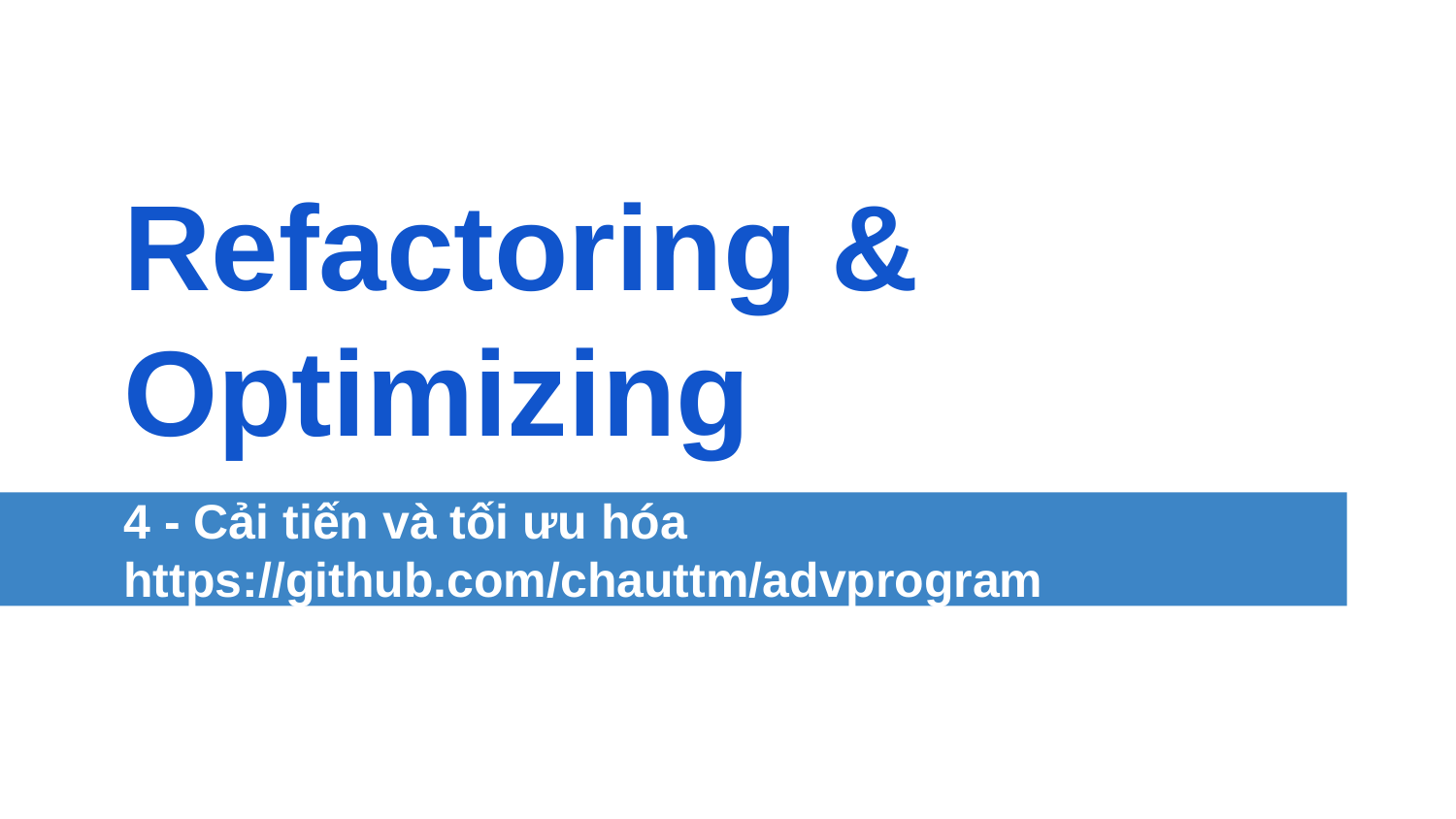

# Refactoring & Optimizing
4 - Cải tiến và tối ưu hóa
https://github.com/chauttm/advprogram